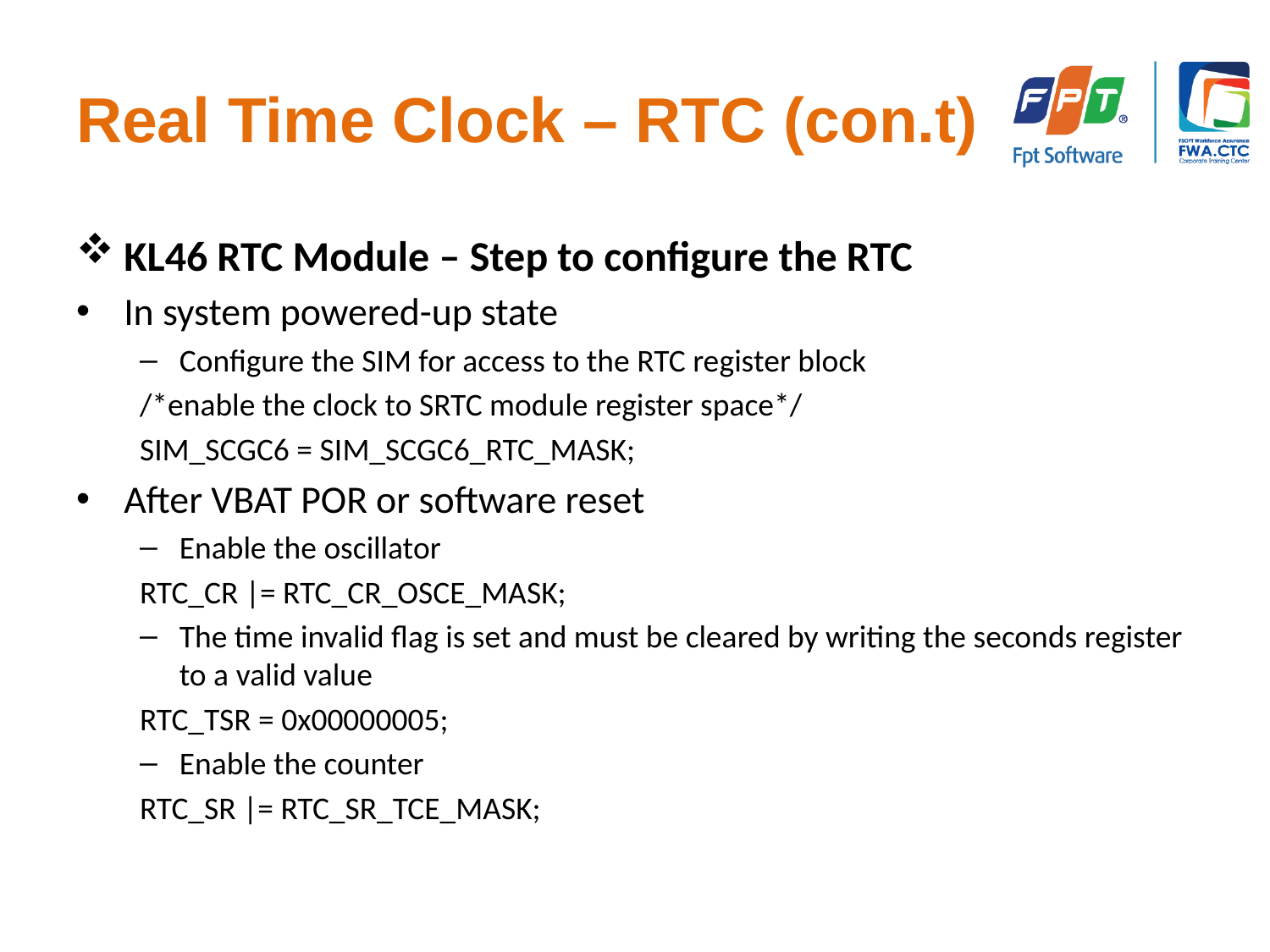

# Real Time Clock – RTC (con.t)
KL46 RTC Module – Step to configure the RTC
In system powered-up state
Configure the SIM for access to the RTC register block
/*enable the clock to SRTC module register space*/
SIM_SCGC6 = SIM_SCGC6_RTC_MASK;
After VBAT POR or software reset
Enable the oscillator
RTC_CR |= RTC_CR_OSCE_MASK;
The time invalid flag is set and must be cleared by writing the seconds register to a valid value
RTC_TSR = 0x00000005;
Enable the counter
RTC_SR |= RTC_SR_TCE_MASK;